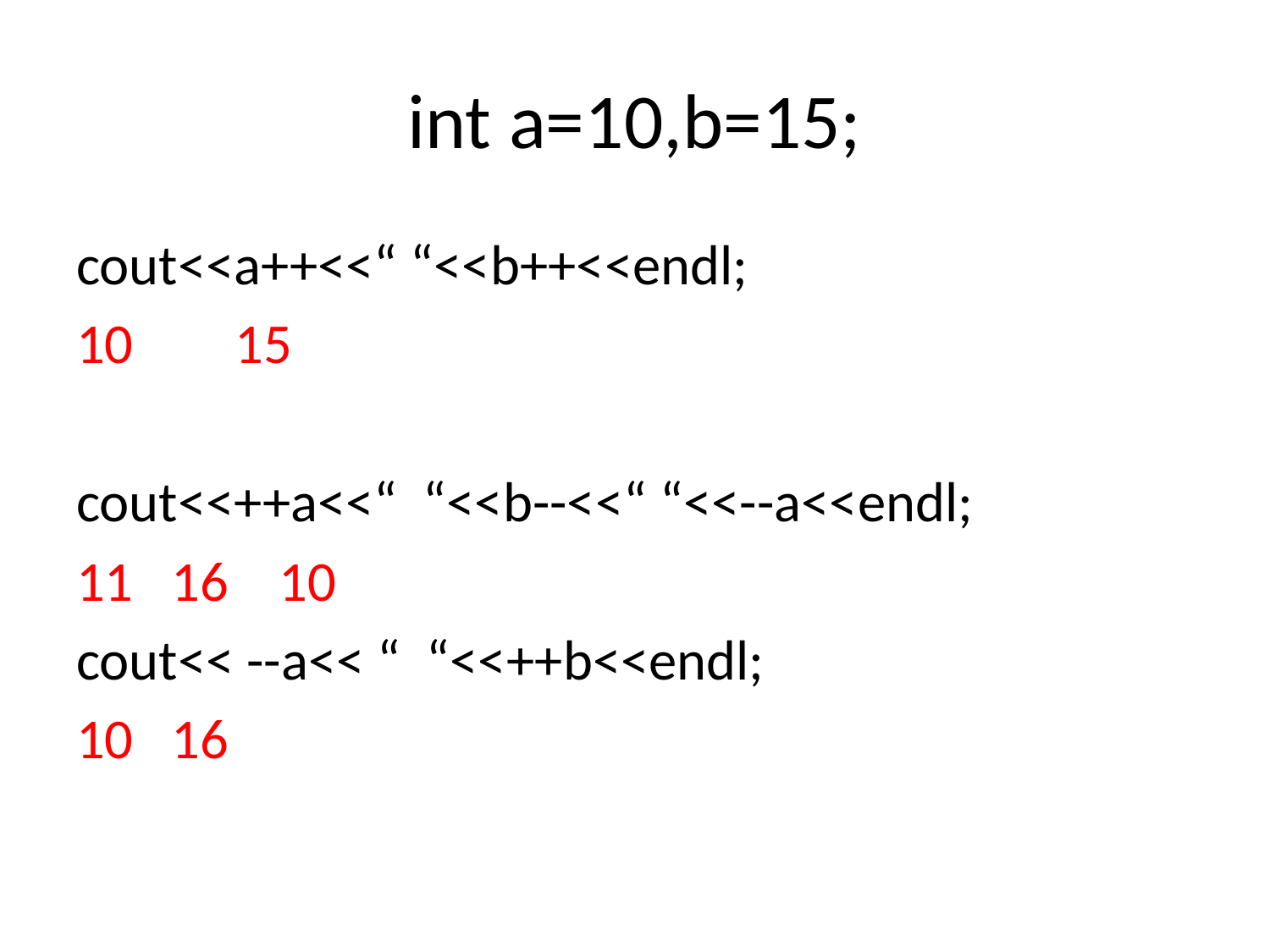

# int a=10,b=15;
cout<<a++<<“ “<<b++<<endl;
10        15

cout<<++a<<“  “<<b--<<“ “<<--a<<endl;
11   16    10
cout<< --a<< “  “<<++b<<endl;
10   16